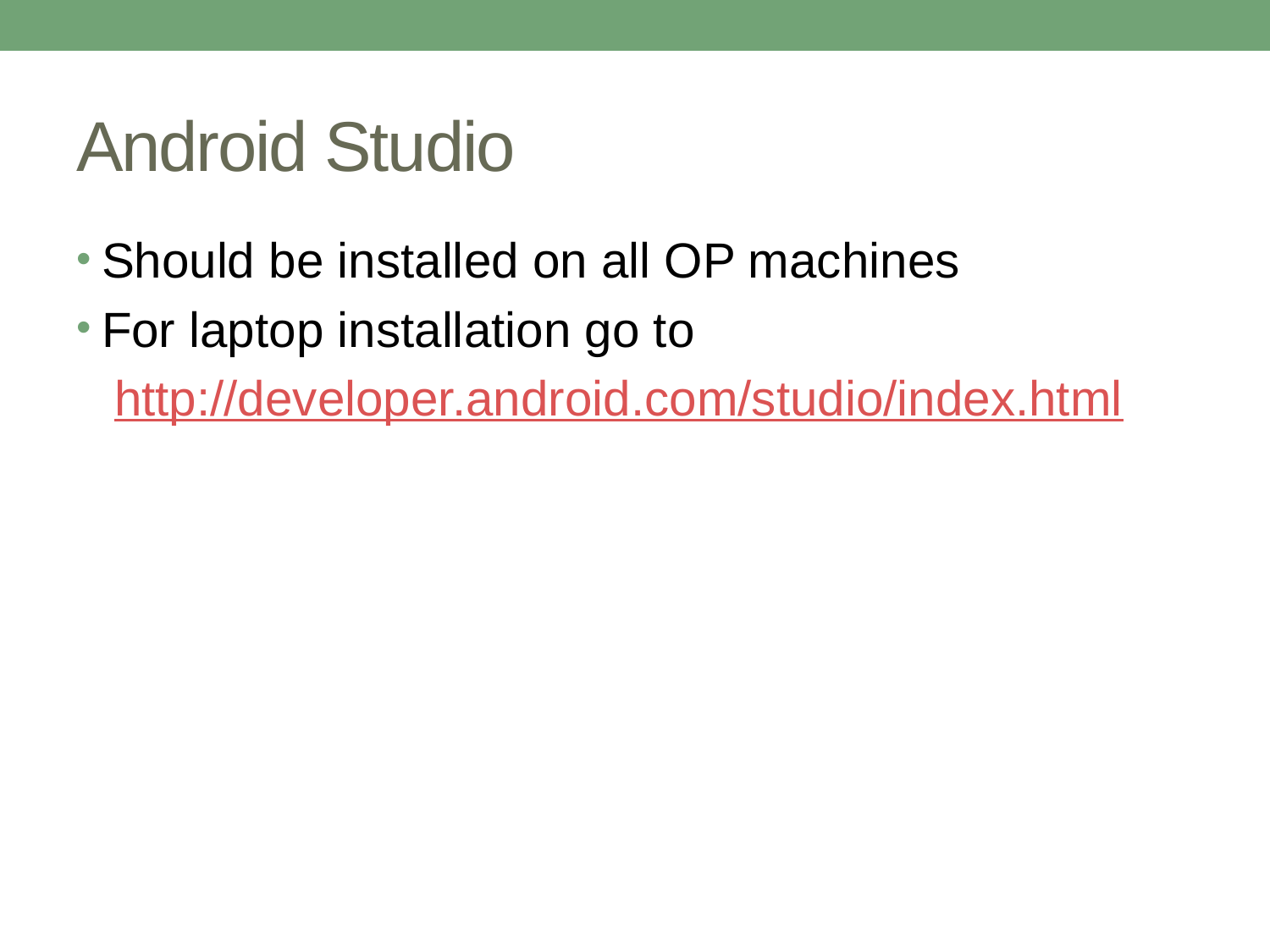

# Android Studio
Should be installed on all OP machines
For laptop installation go to
http://developer.android.com/studio/index.html